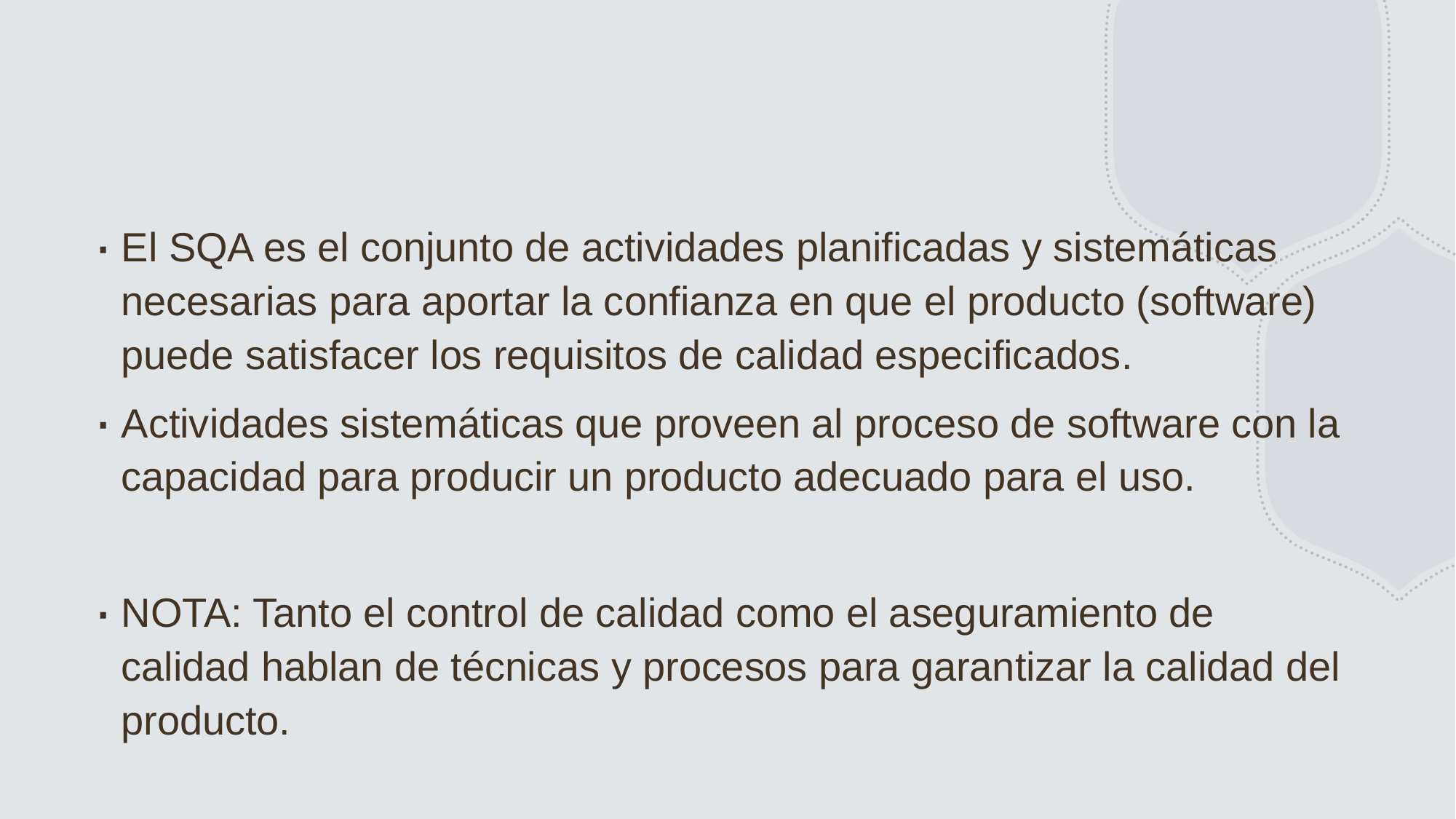

#
El SQA es el conjunto de actividades planificadas y sistemáticas necesarias para aportar la confianza en que el producto (software) puede satisfacer los requisitos de calidad especificados.
Actividades sistemáticas que proveen al proceso de software con la capacidad para producir un producto adecuado para el uso.

NOTA: Tanto el control de calidad como el aseguramiento de calidad hablan de técnicas y procesos para garantizar la calidad del producto.